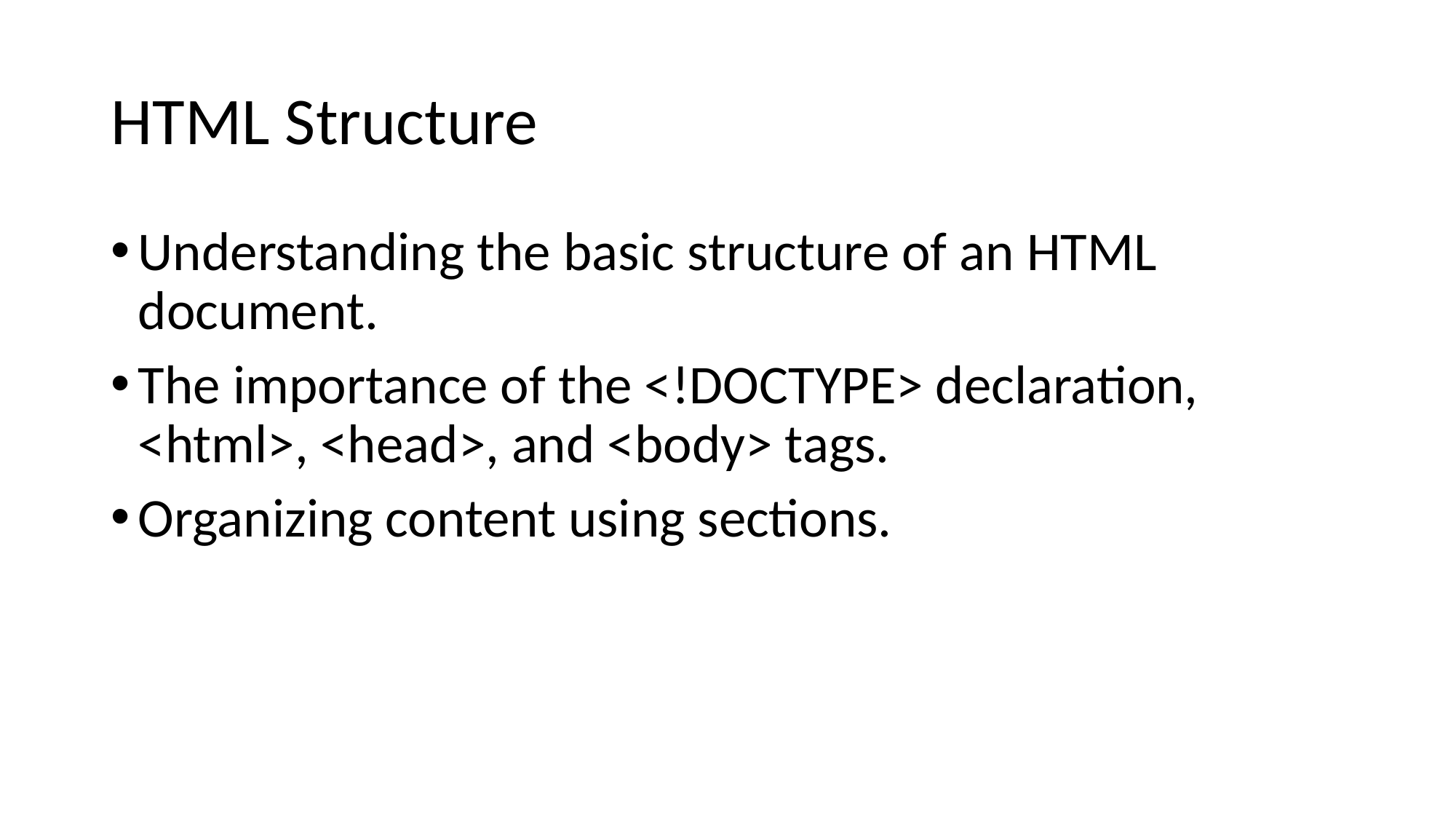

# HTML Structure
Understanding the basic structure of an HTML document.
The importance of the <!DOCTYPE> declaration, <html>, <head>, and <body> tags.
Organizing content using sections.